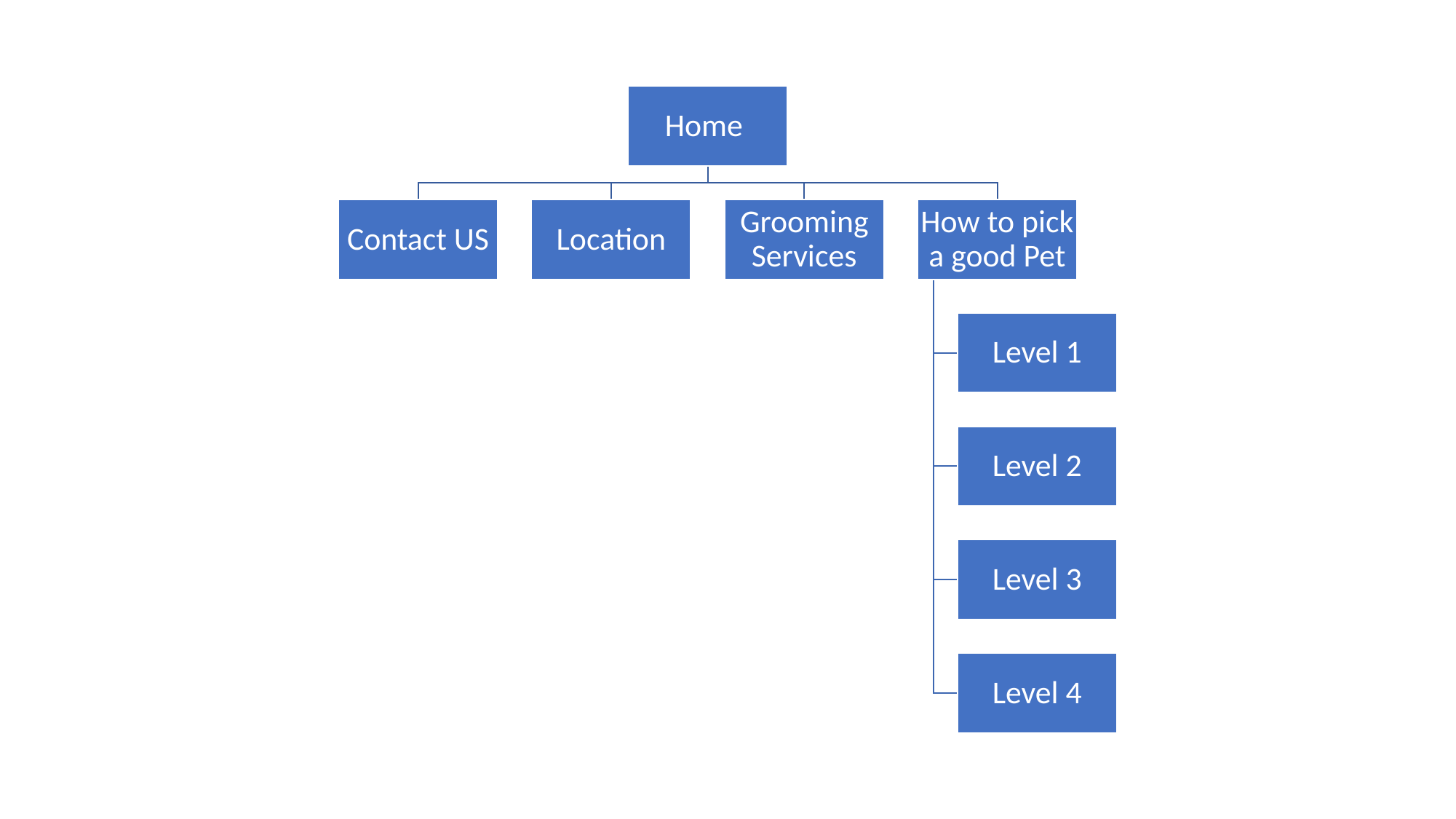

Home
Contact US
Location
Grooming Services
How to pick a good Pet
Level 1
Level 2
Level 3
Level 4